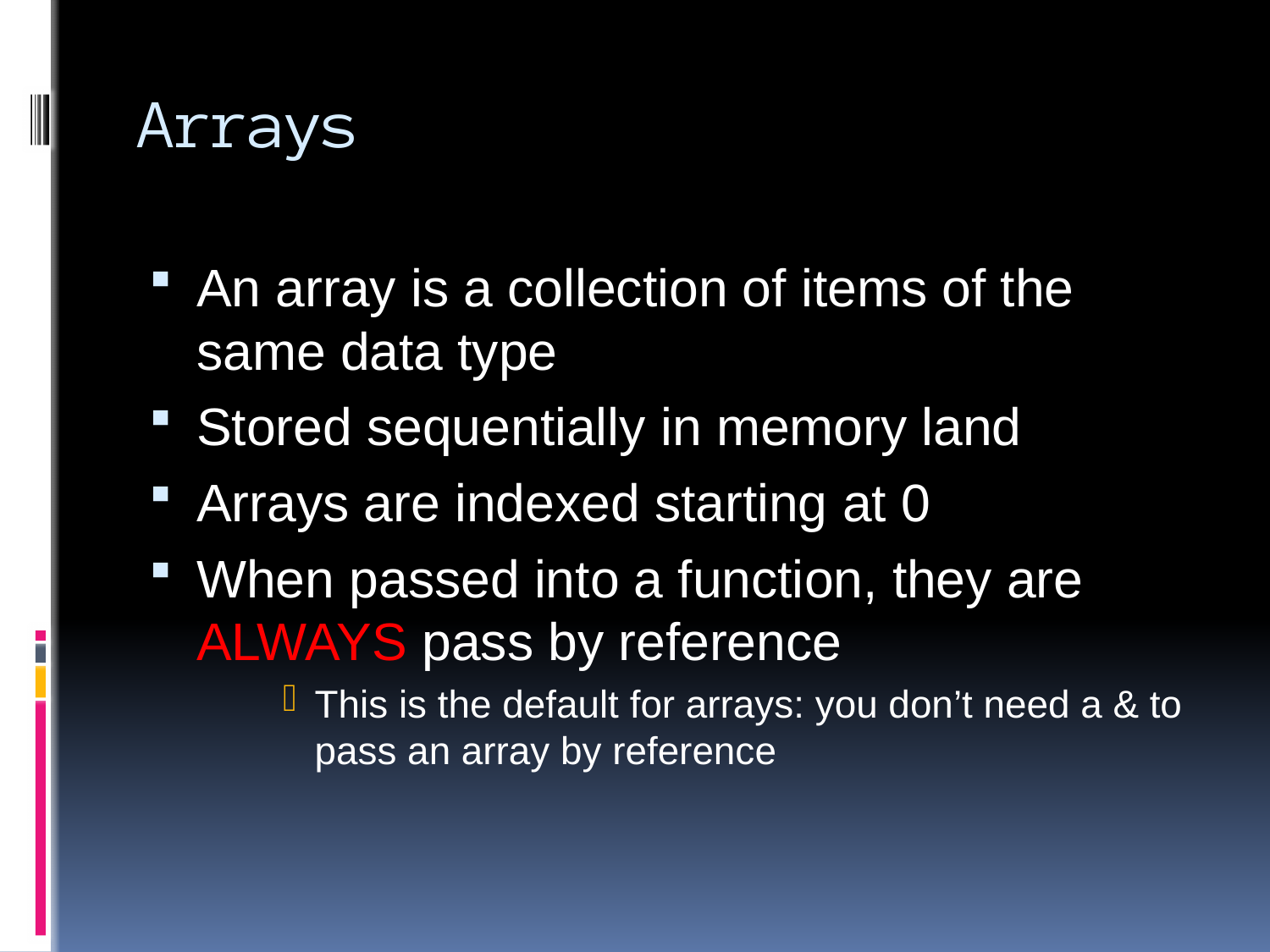

# Arrays
An array is a collection of items of the same data type
Stored sequentially in memory land
Arrays are indexed starting at 0
When passed into a function, they are ALWAYS pass by reference
This is the default for arrays: you don’t need a & to pass an array by reference